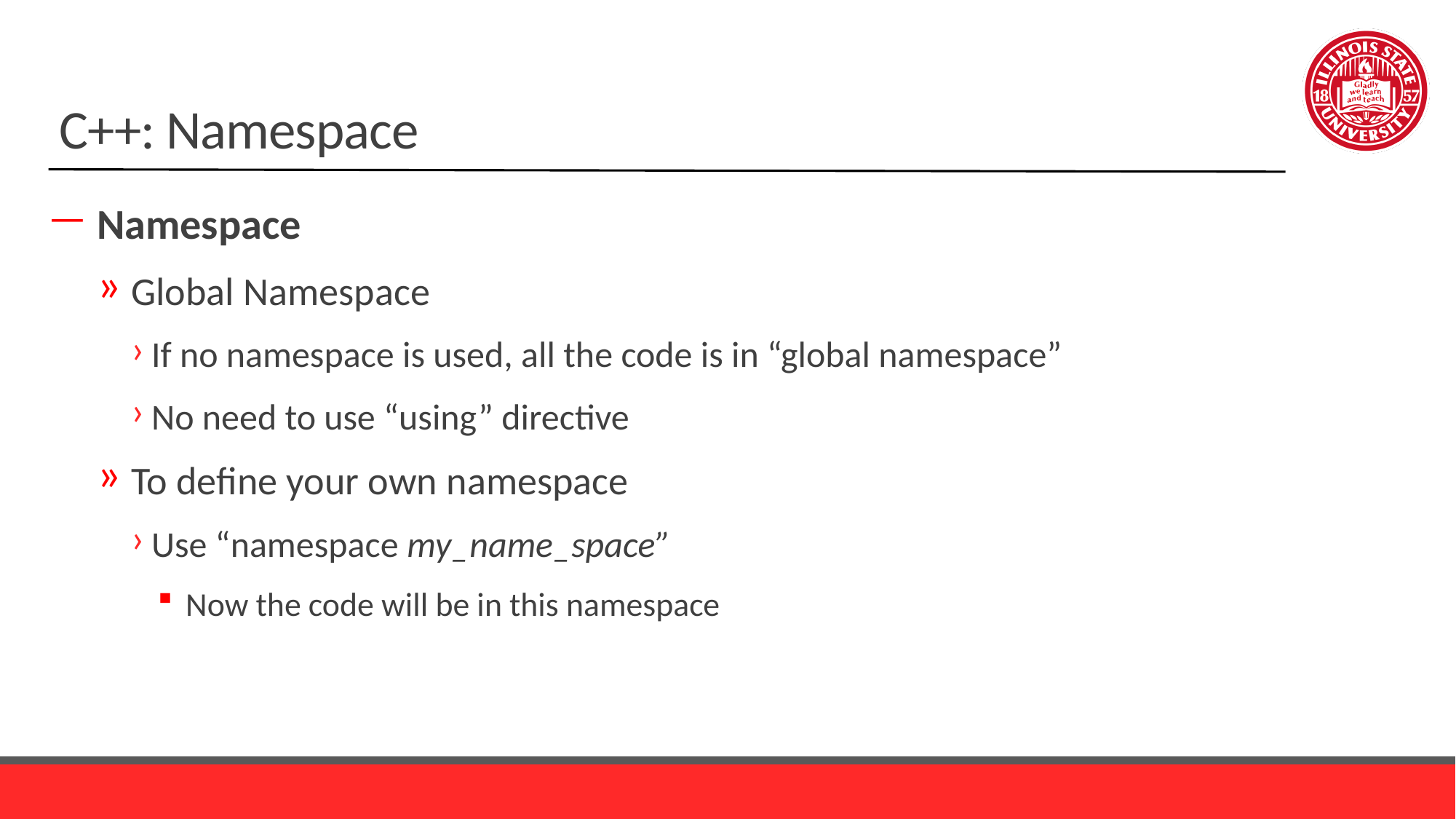

# C++: Namespace
Namespace
Global Namespace
If no namespace is used, all the code is in “global namespace”
No need to use “using” directive
To define your own namespace
Use “namespace my_name_space”
Now the code will be in this namespace